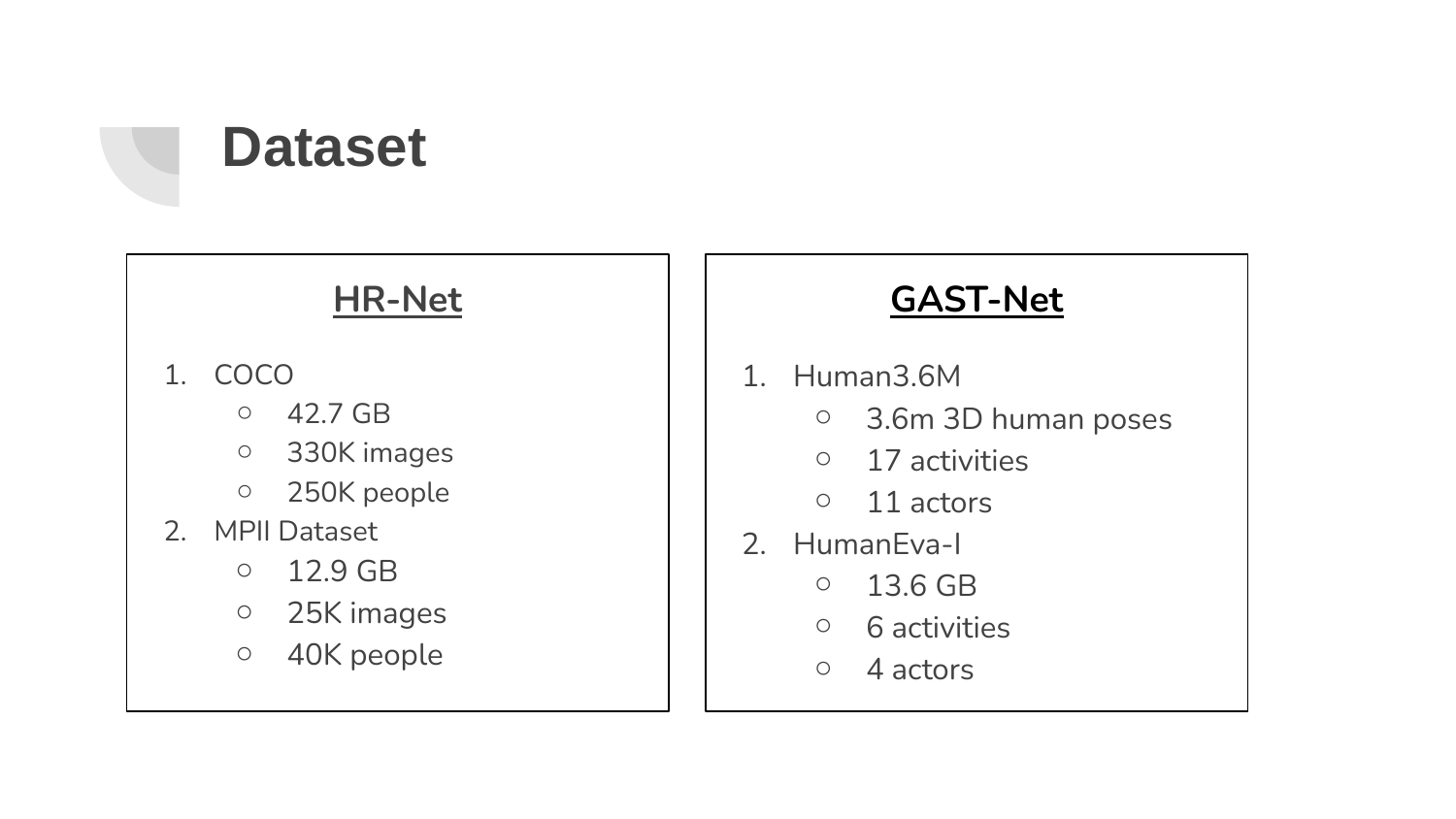

# Dataset
HR-Net
COCO
42.7 GB
330K images
250K people
MPII Dataset
12.9 GB
25K images
40K people
GAST-Net
Human3.6M
3.6m 3D human poses
17 activities
11 actors
HumanEva-I
13.6 GB
6 activities
4 actors